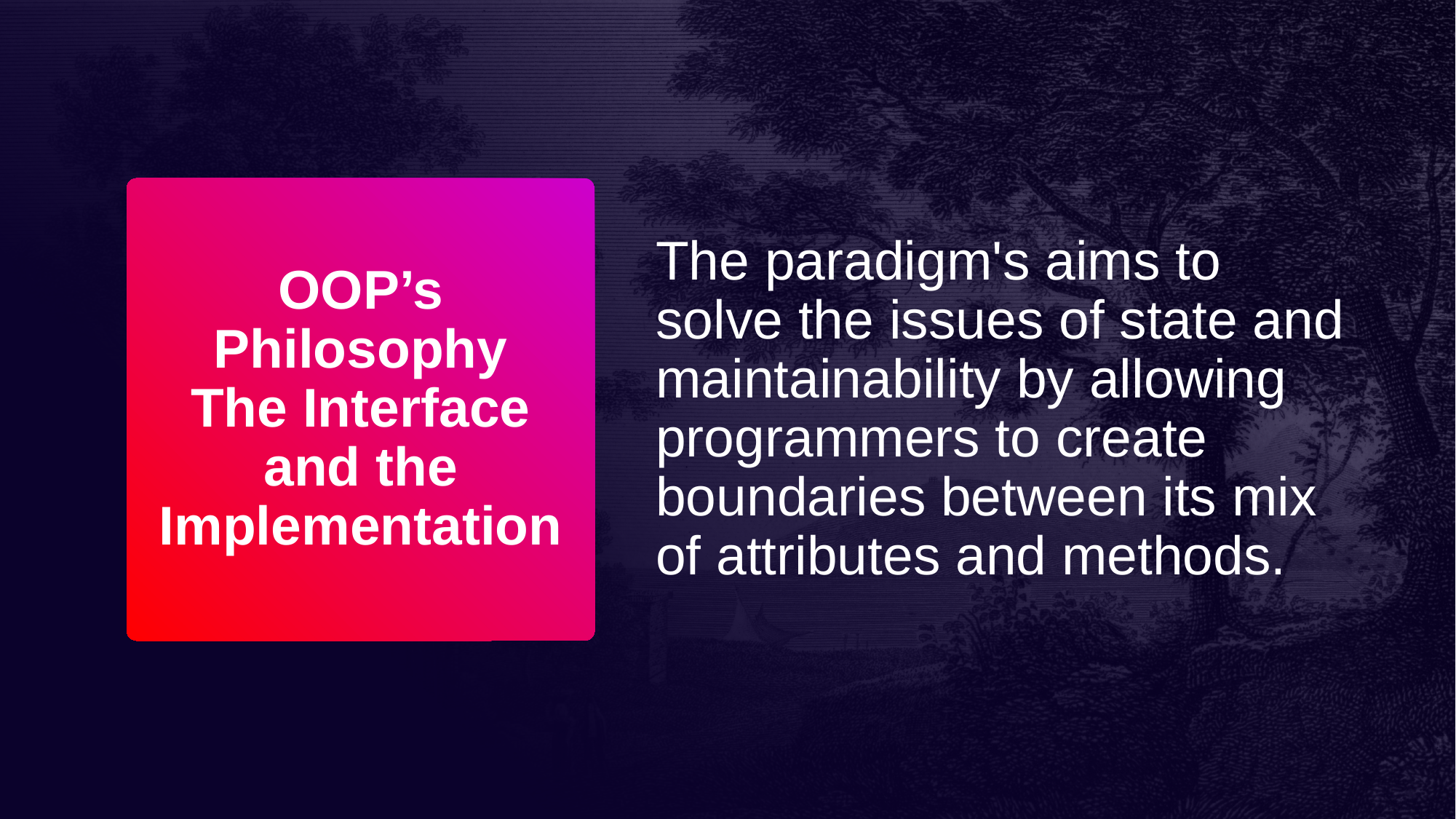

The paradigm's aims to solve the issues of state and maintainability by allowing programmers to create boundaries between its mix of attributes and methods.
# OOP’s Philosophy The Interface and the Implementation